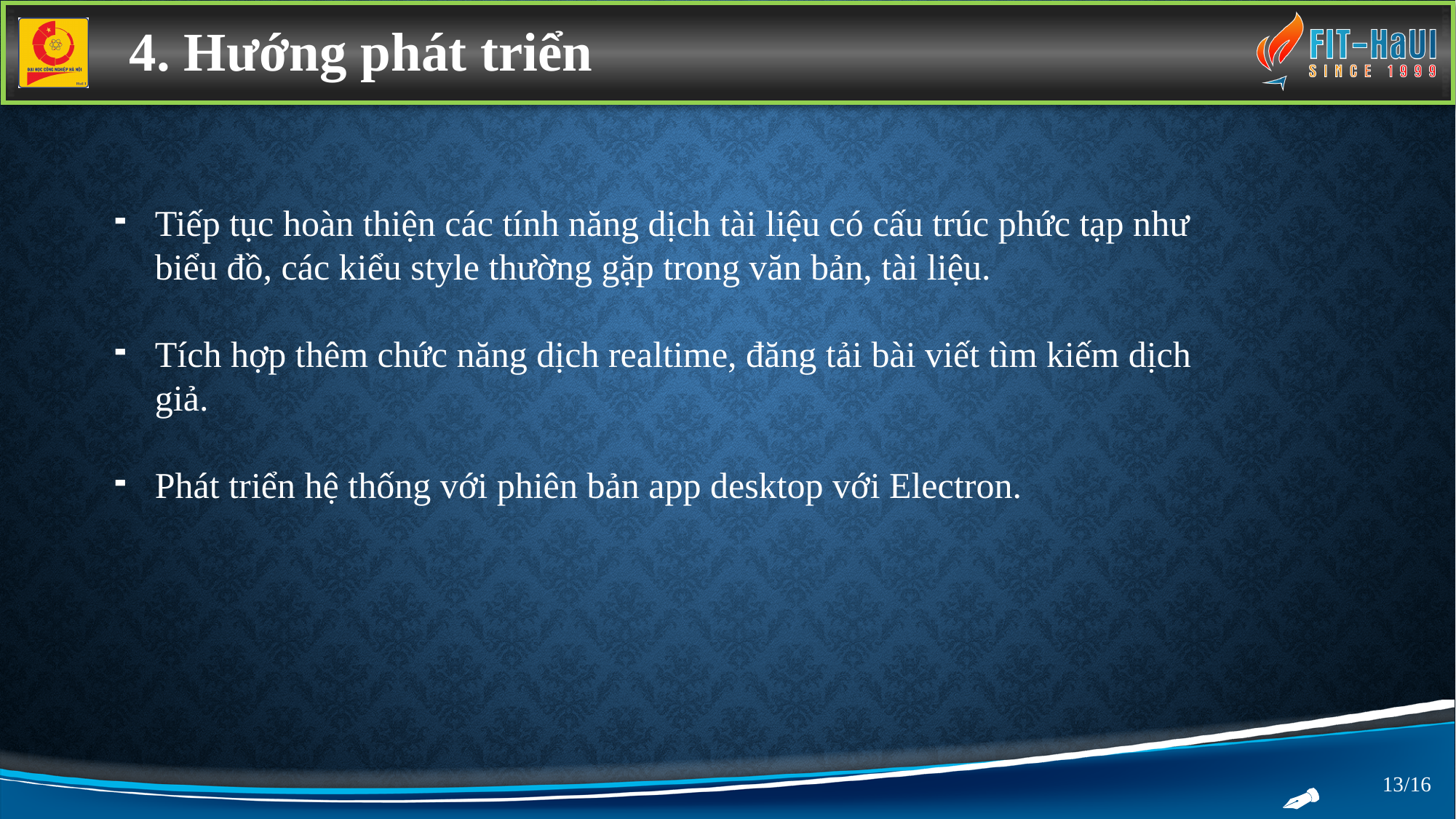

4. Hướng phát triển
Tiếp tục hoàn thiện các tính năng dịch tài liệu có cấu trúc phức tạp như biểu đồ, các kiểu style thường gặp trong văn bản, tài liệu.

Tích hợp thêm chức năng dịch realtime, đăng tải bài viết tìm kiếm dịch giả.

Phát triển hệ thống với phiên bản app desktop với Electron.

13/16